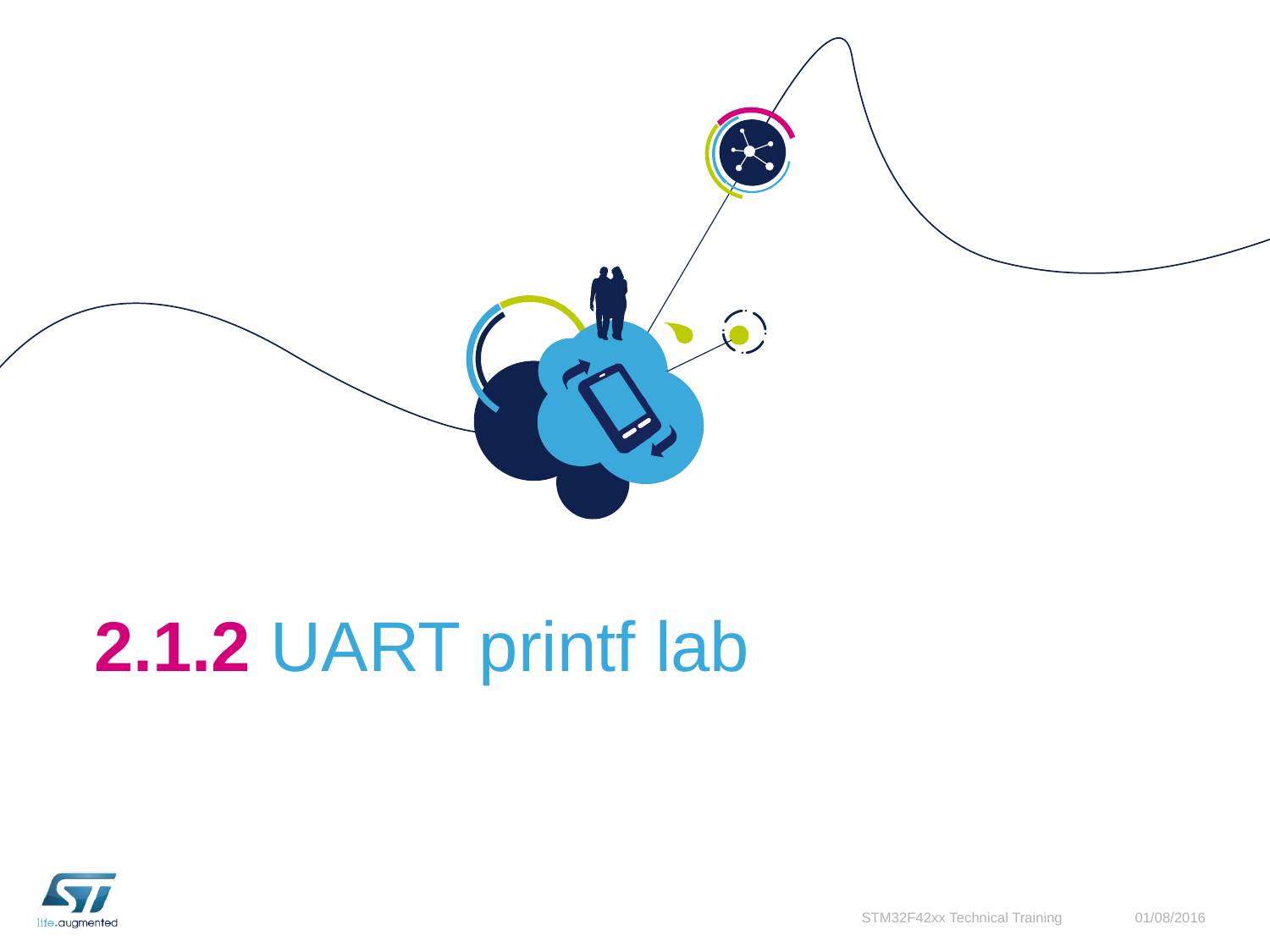

# 2.1.2 UART printf lab
STM32F42xx Technical Training
01/08/2016